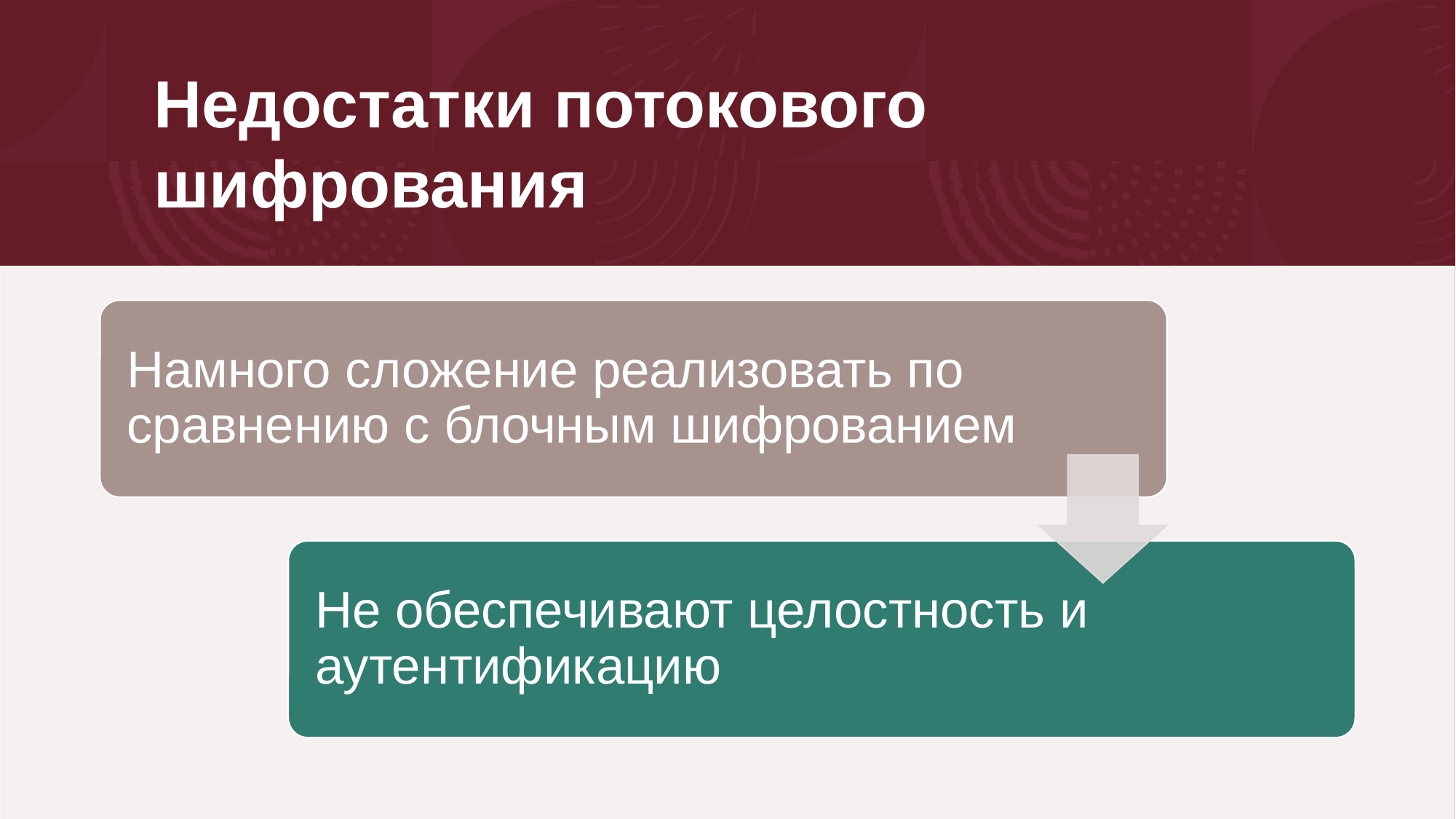

# Недостатки потокового шифрования
Намного сложение реализовать по сравнению с блочным шифрованием
Не обеспечивают целостность и аутентификацию